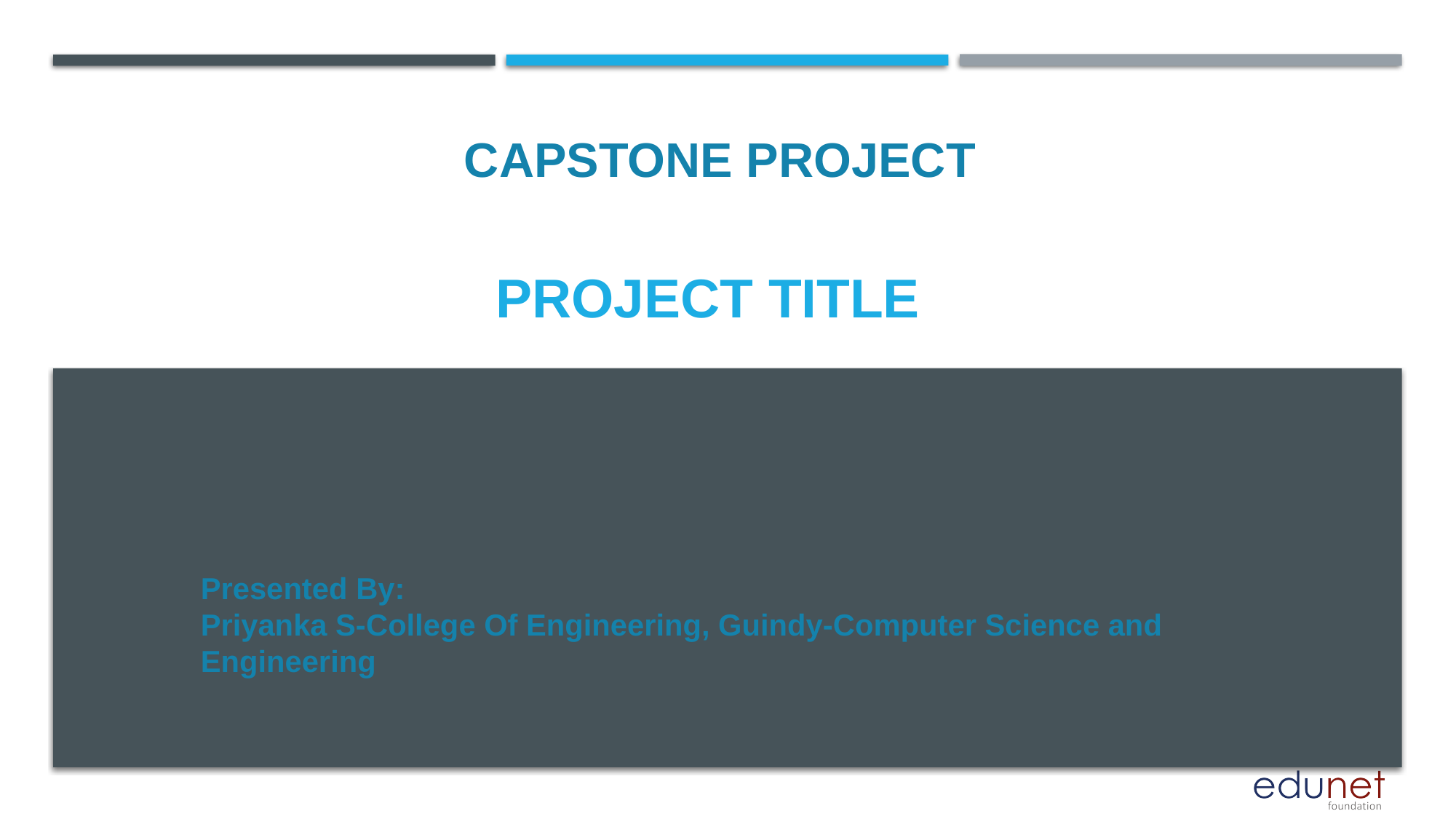

CAPSTONE PROJECT
# PROJECT TITLE
Presented By:
Priyanka S-College Of Engineering, Guindy-Computer Science and Engineering